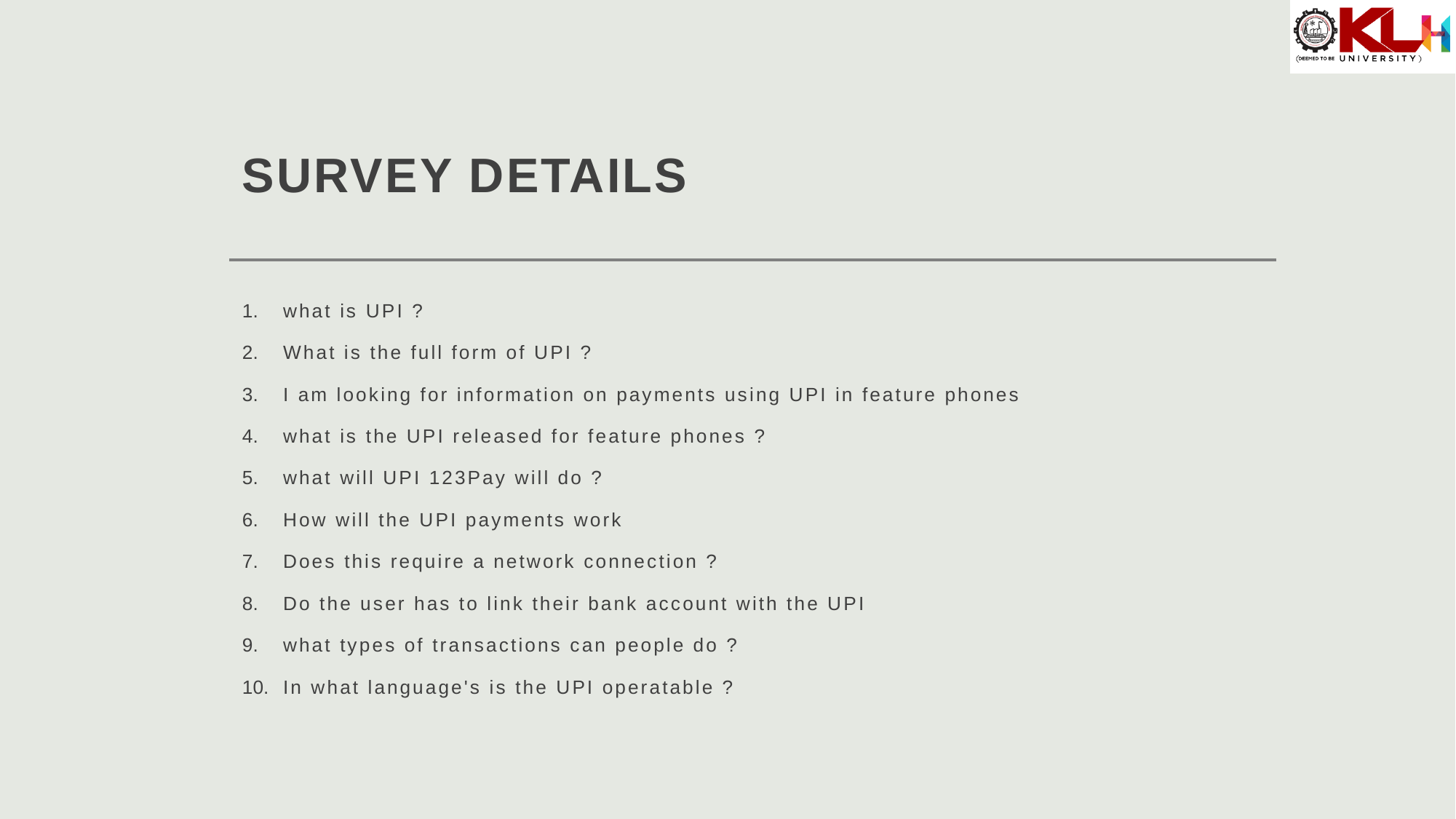

# SURVEY DETAILS
what is UPI ?
What is the full form of UPI ?
I am looking for information on payments using UPI in feature phones
what is the UPI released for feature phones ?
what will UPI 123Pay will do ?
How will the UPI payments work
Does this require a network connection ?
Do the user has to link their bank account with the UPI
what types of transactions can people do ?
In what language's is the UPI operatable ?